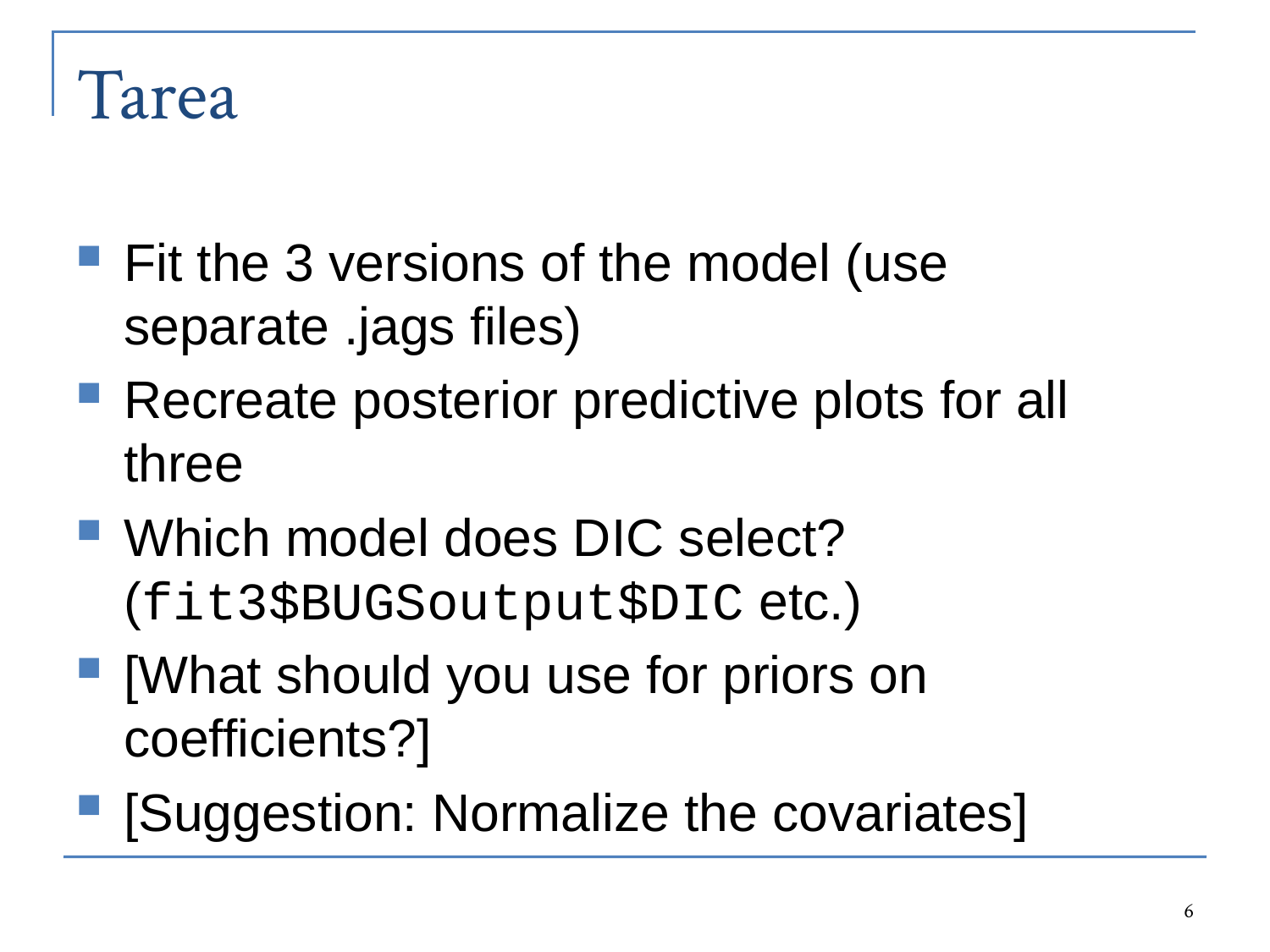

# Tarea
Fit the 3 versions of the model (use separate .jags files)
Recreate posterior predictive plots for all three
Which model does DIC select? (fit3$BUGSoutput$DIC etc.)
[What should you use for priors on coefficients?]
[Suggestion: Normalize the covariates]
6